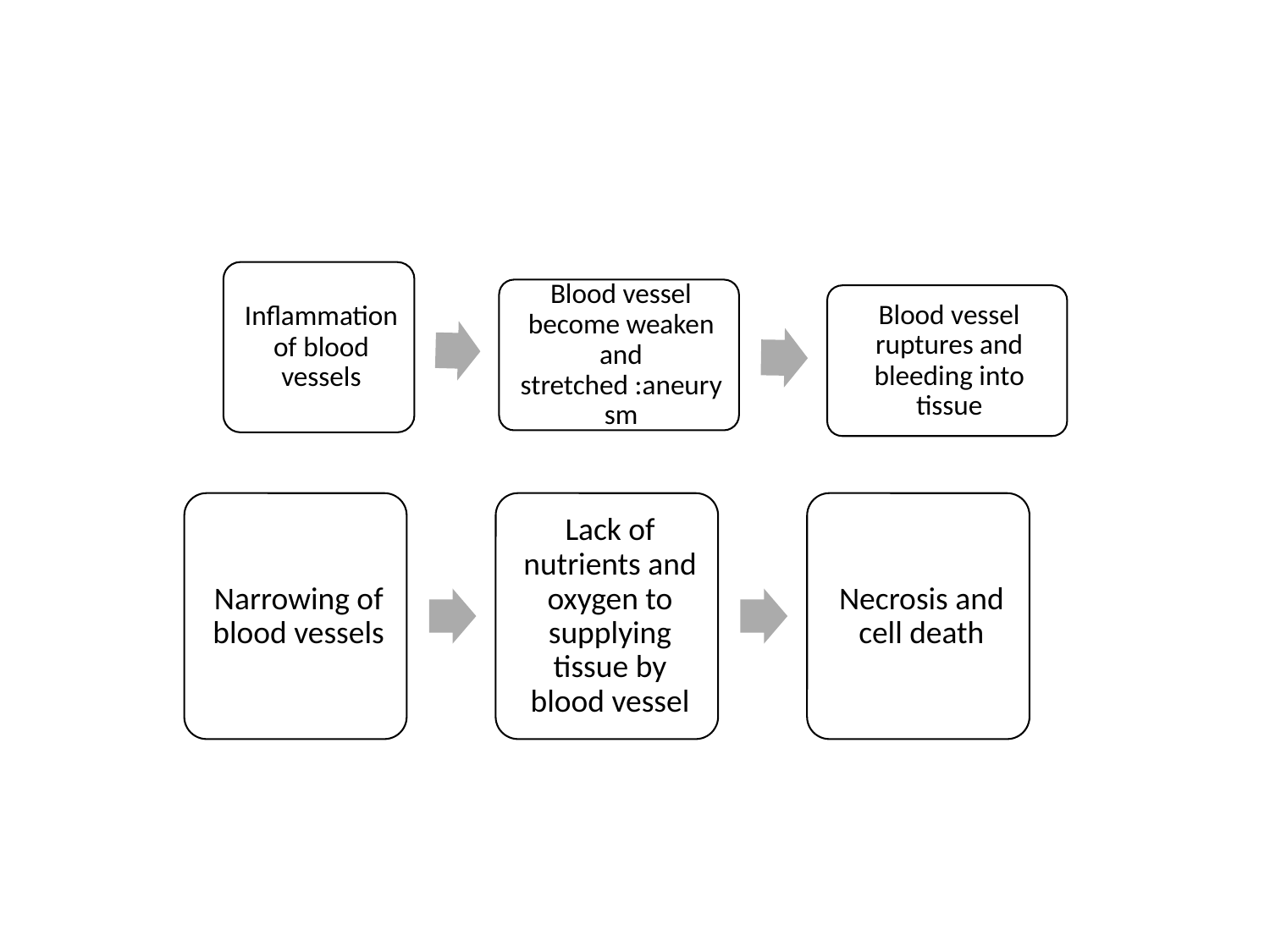

Inflammation of blood vessels

Blood vessel become weaken and stretched :aneurysm

Blood vessel ruptures and bleeding into tissue
Narrowing of blood vessels

Lack of nutrients and oxygen to supplying tissue by blood vessel

Necrosis and cell death